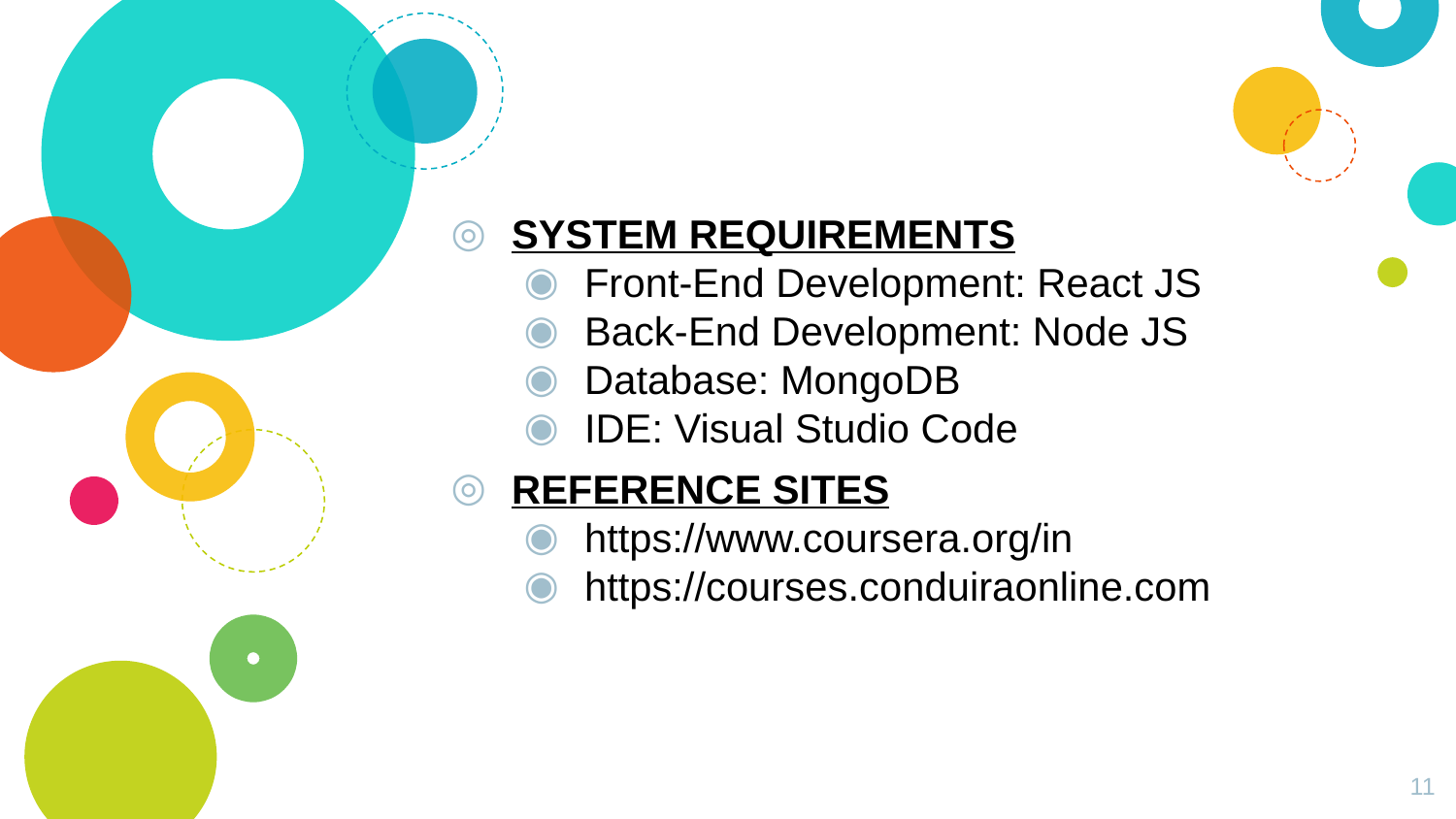

SYSTEM REQUIREMENTS
Front-End Development: React JS
Back-End Development: Node JS
Database: MongoDB
IDE: Visual Studio Code
REFERENCE SITES
https://www.coursera.org/in
https://courses.conduiraonline.com

11